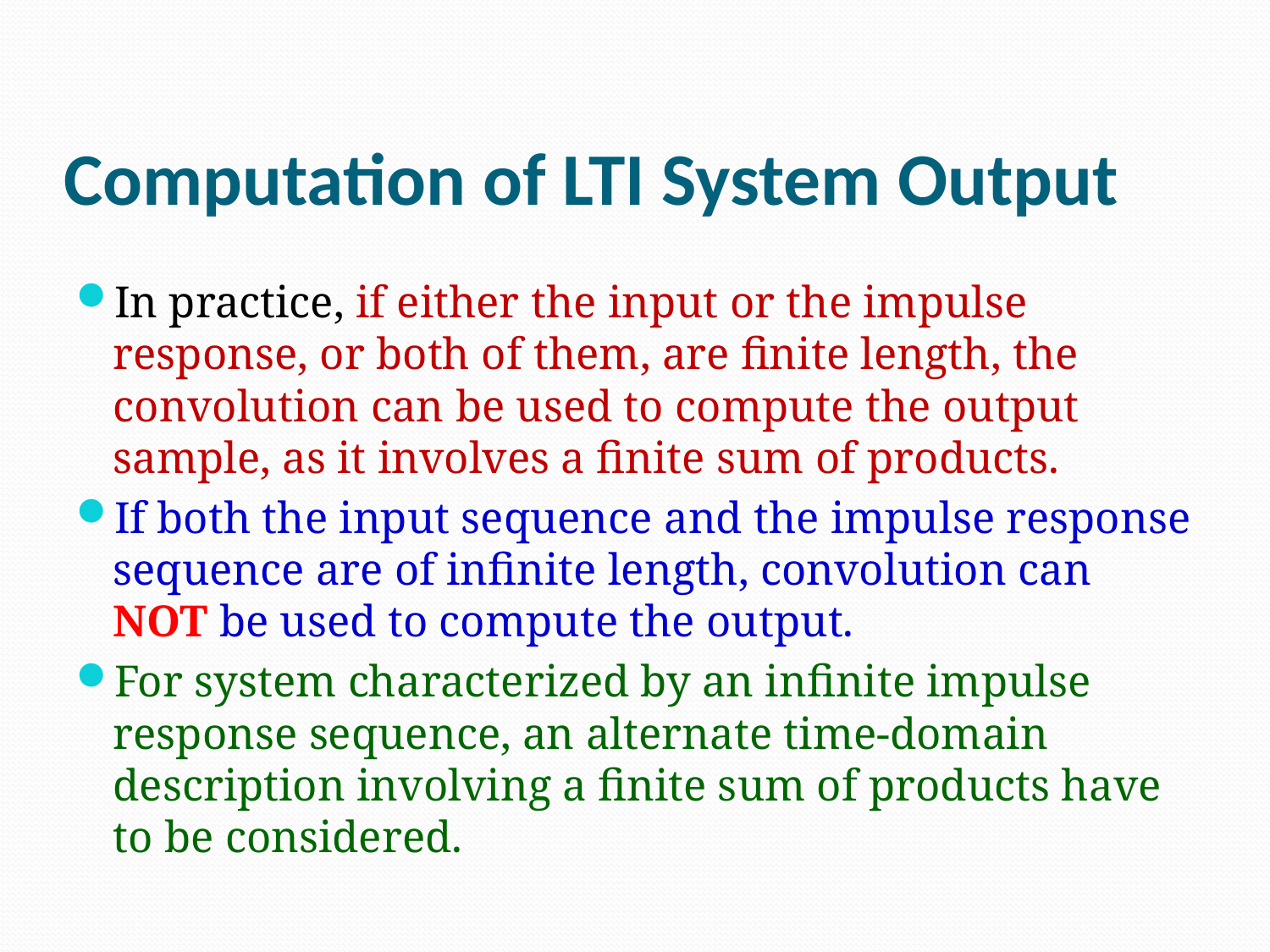

# Computation of LTI System Output
In practice, if either the input or the impulse response, or both of them, are finite length, the convolution can be used to compute the output sample, as it involves a finite sum of products.
If both the input sequence and the impulse response sequence are of infinite length, convolution can NOT be used to compute the output.
For system characterized by an infinite impulse response sequence, an alternate time-domain description involving a finite sum of products have to be considered.
Digital Signal Processing by Yu Yajun @ SUSTech
64